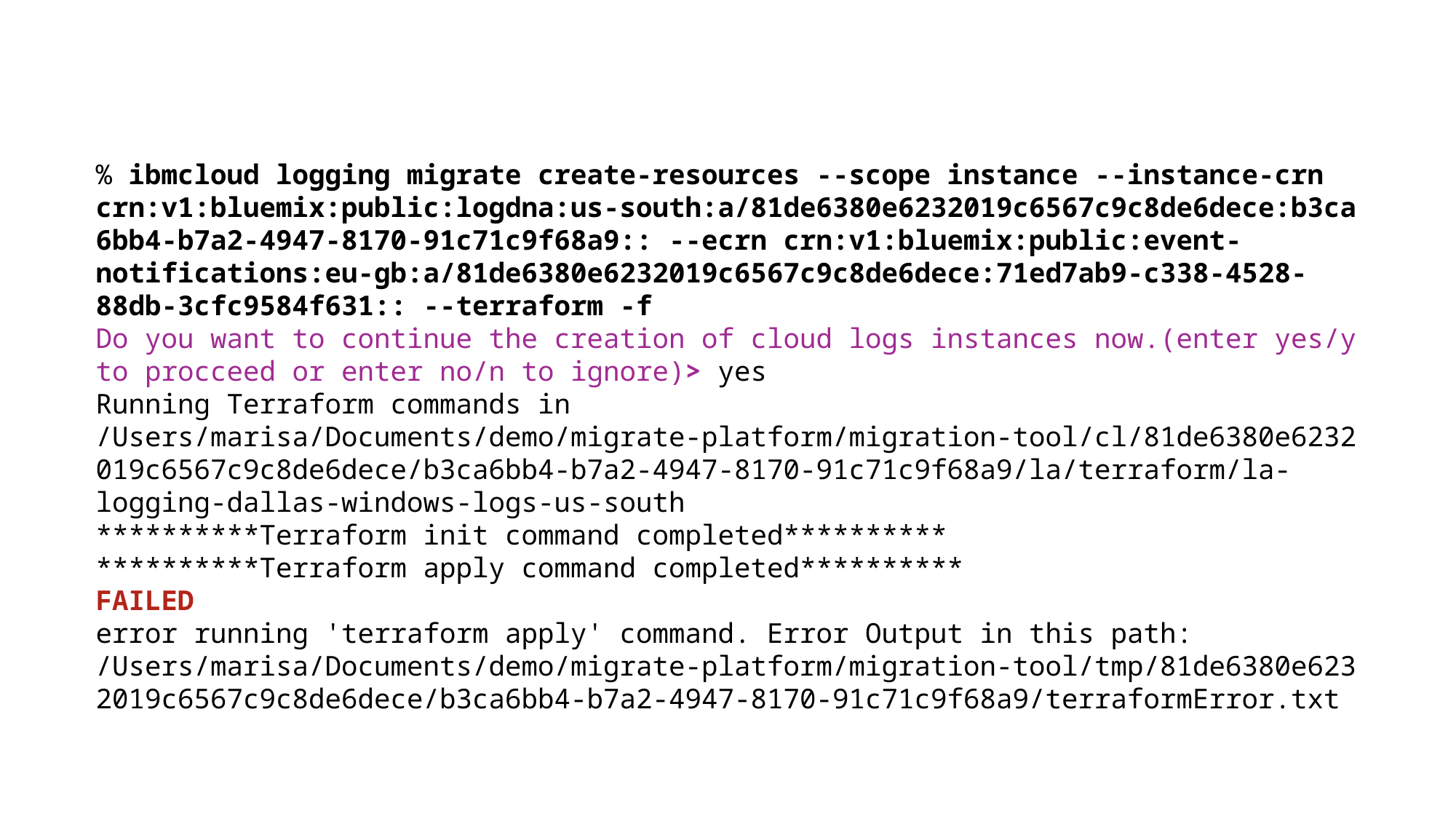

#
% ibmcloud logging migrate create-resources --scope instance --instance-crn crn:v1:bluemix:public:logdna:us-south:a/81de6380e6232019c6567c9c8de6dece:b3ca6bb4-b7a2-4947-8170-91c71c9f68a9:: --ecrn crn:v1:bluemix:public:event-notifications:eu-gb:a/81de6380e6232019c6567c9c8de6dece:71ed7ab9-c338-4528-88db-3cfc9584f631:: --terraform -f
Do you want to continue the creation of cloud logs instances now.(enter yes/y to procceed or enter no/n to ignore)> yes
Running Terraform commands in /Users/marisa/Documents/demo/migrate-platform/migration-tool/cl/81de6380e6232019c6567c9c8de6dece/b3ca6bb4-b7a2-4947-8170-91c71c9f68a9/la/terraform/la-logging-dallas-windows-logs-us-south
**********Terraform init command completed**********
**********Terraform apply command completed**********
FAILED
error running 'terraform apply' command. Error Output in this path: /Users/marisa/Documents/demo/migrate-platform/migration-tool/tmp/81de6380e6232019c6567c9c8de6dece/b3ca6bb4-b7a2-4947-8170-91c71c9f68a9/terraformError.txt